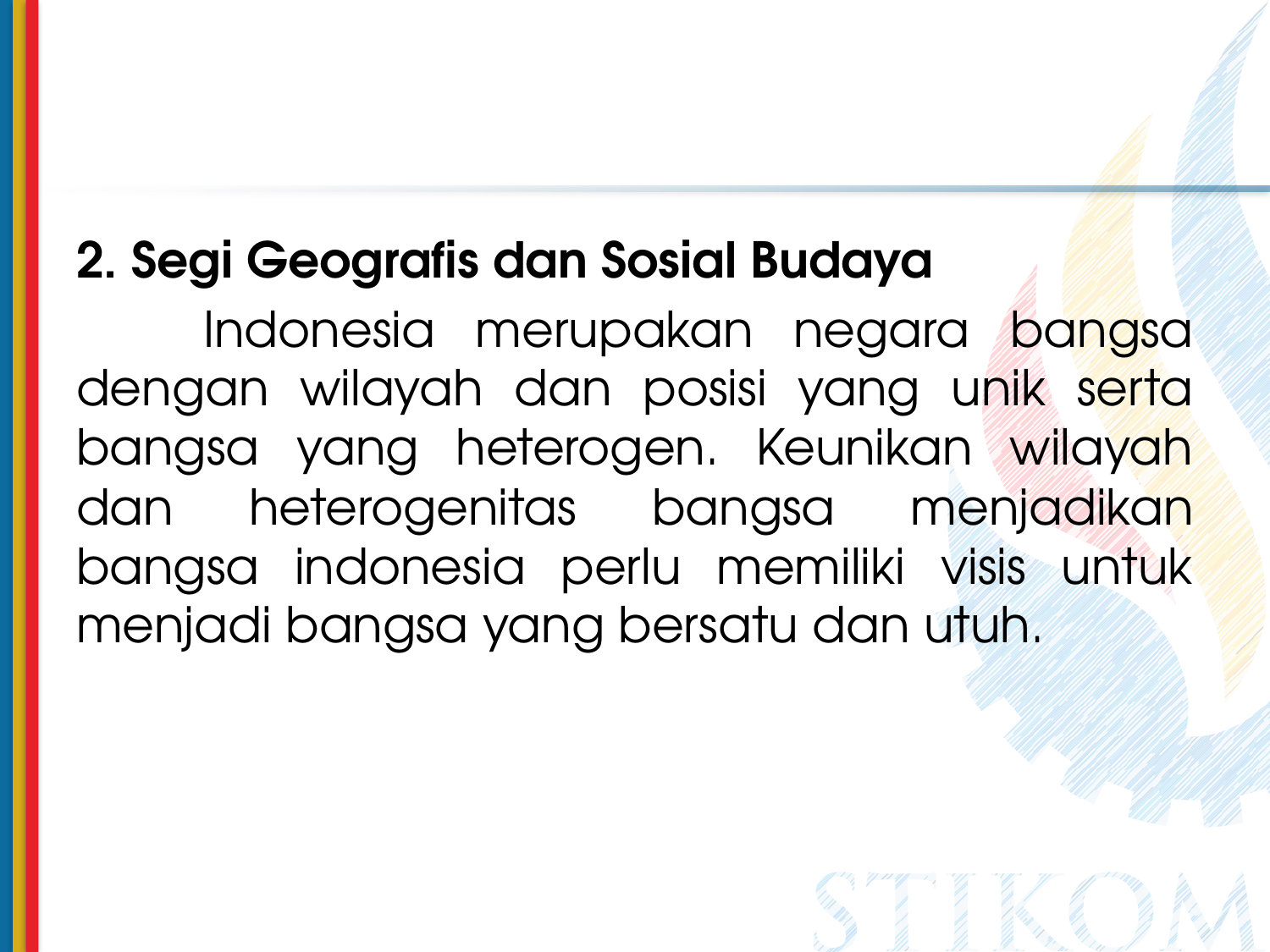

2. Segi Geografis dan Sosial Budaya
	Indonesia merupakan negara bangsa dengan wilayah dan posisi yang unik serta bangsa yang heterogen. Keunikan wilayah dan heterogenitas bangsa menjadikan bangsa indonesia perlu memiliki visis untuk menjadi bangsa yang bersatu dan utuh.